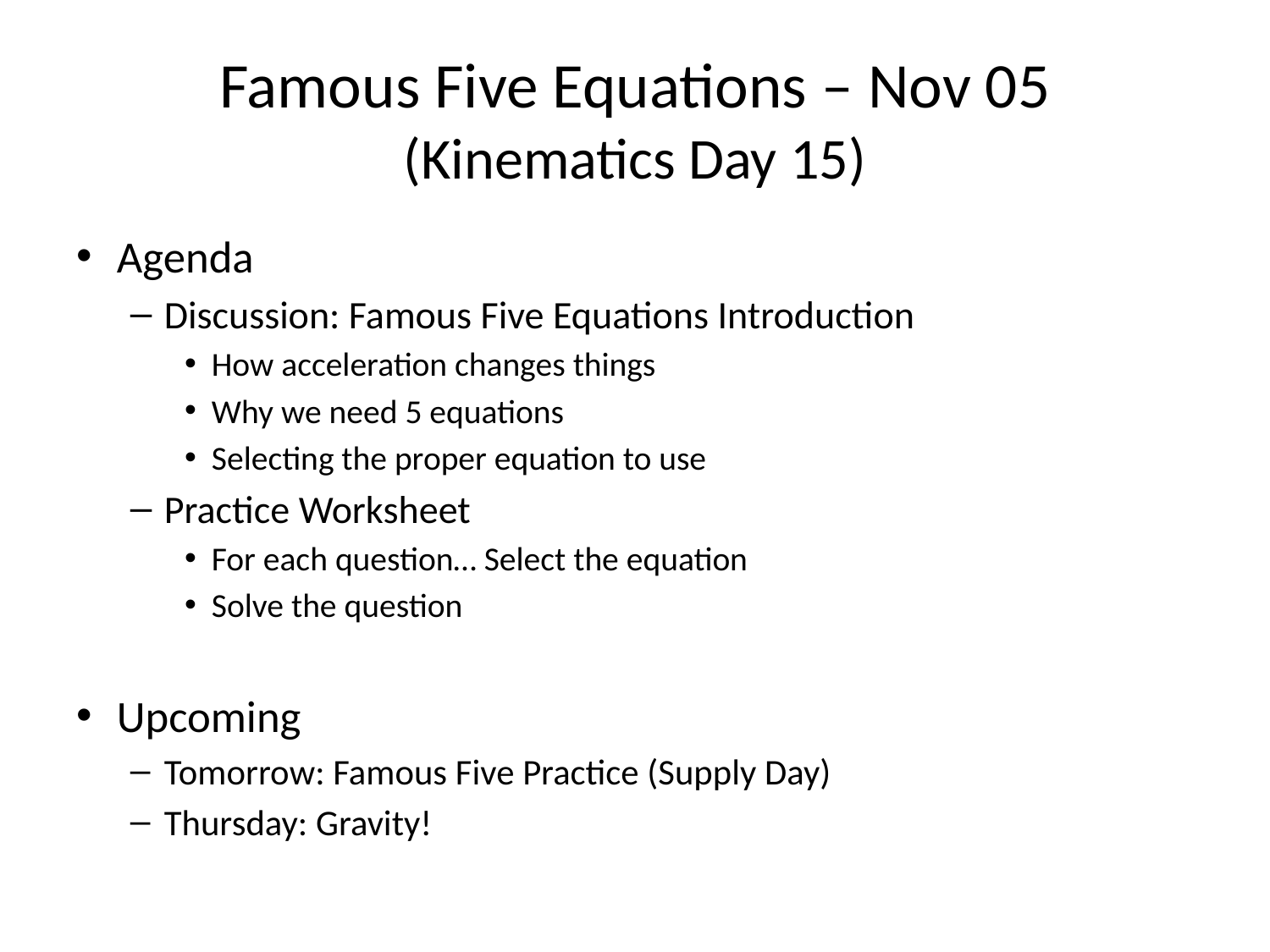

# Famous Five Equations – Nov 05 (Kinematics Day 15)
Agenda
Discussion: Famous Five Equations Introduction
How acceleration changes things
Why we need 5 equations
Selecting the proper equation to use
Practice Worksheet
For each question… Select the equation
Solve the question

Upcoming
Tomorrow: Famous Five Practice (Supply Day)
Thursday: Gravity!